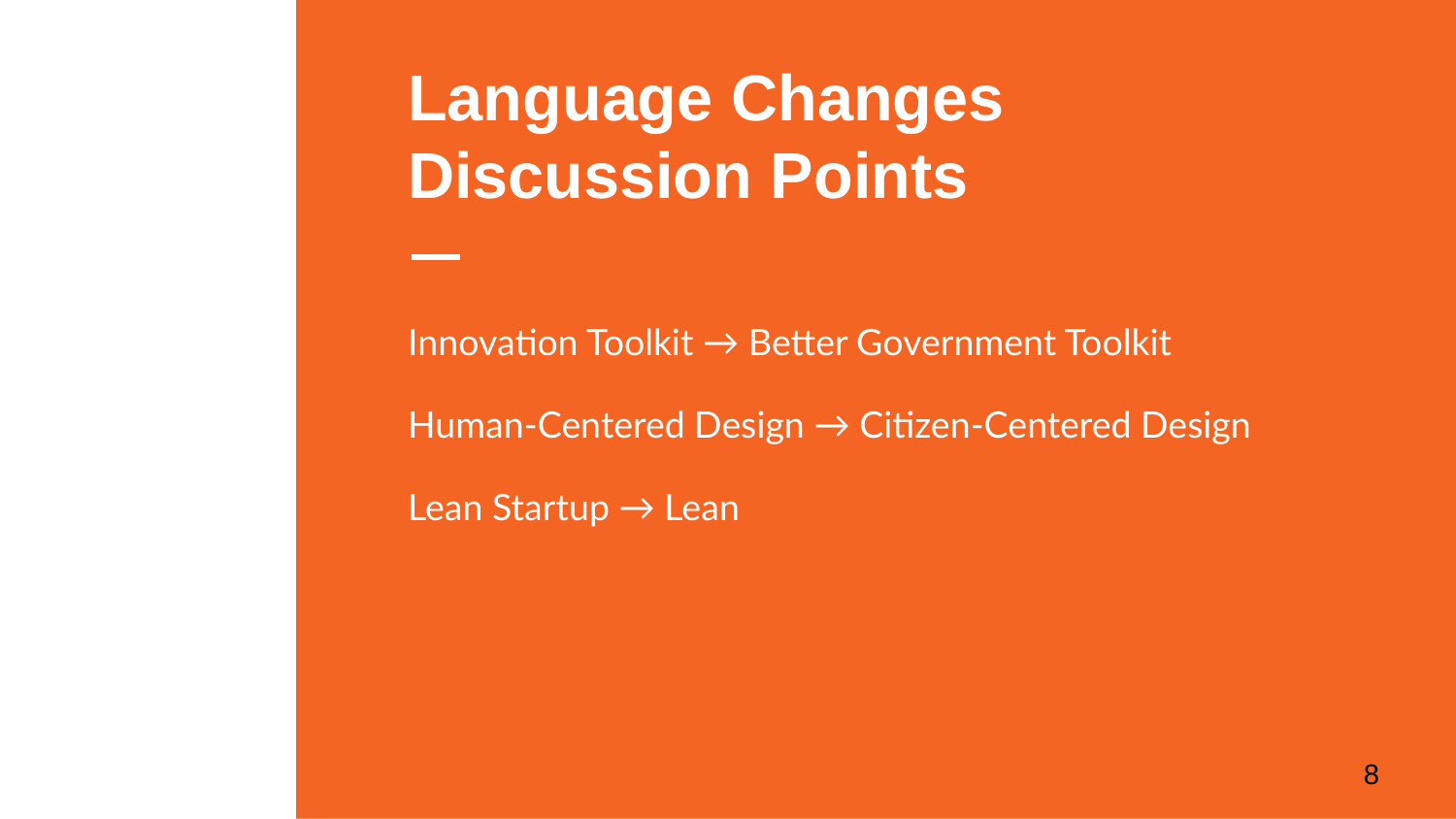

# Language Changes Discussion Points
Innovation Toolkit → Better Government Toolkit
Human-Centered Design → Citizen-Centered Design
Lean Startup → Lean

8